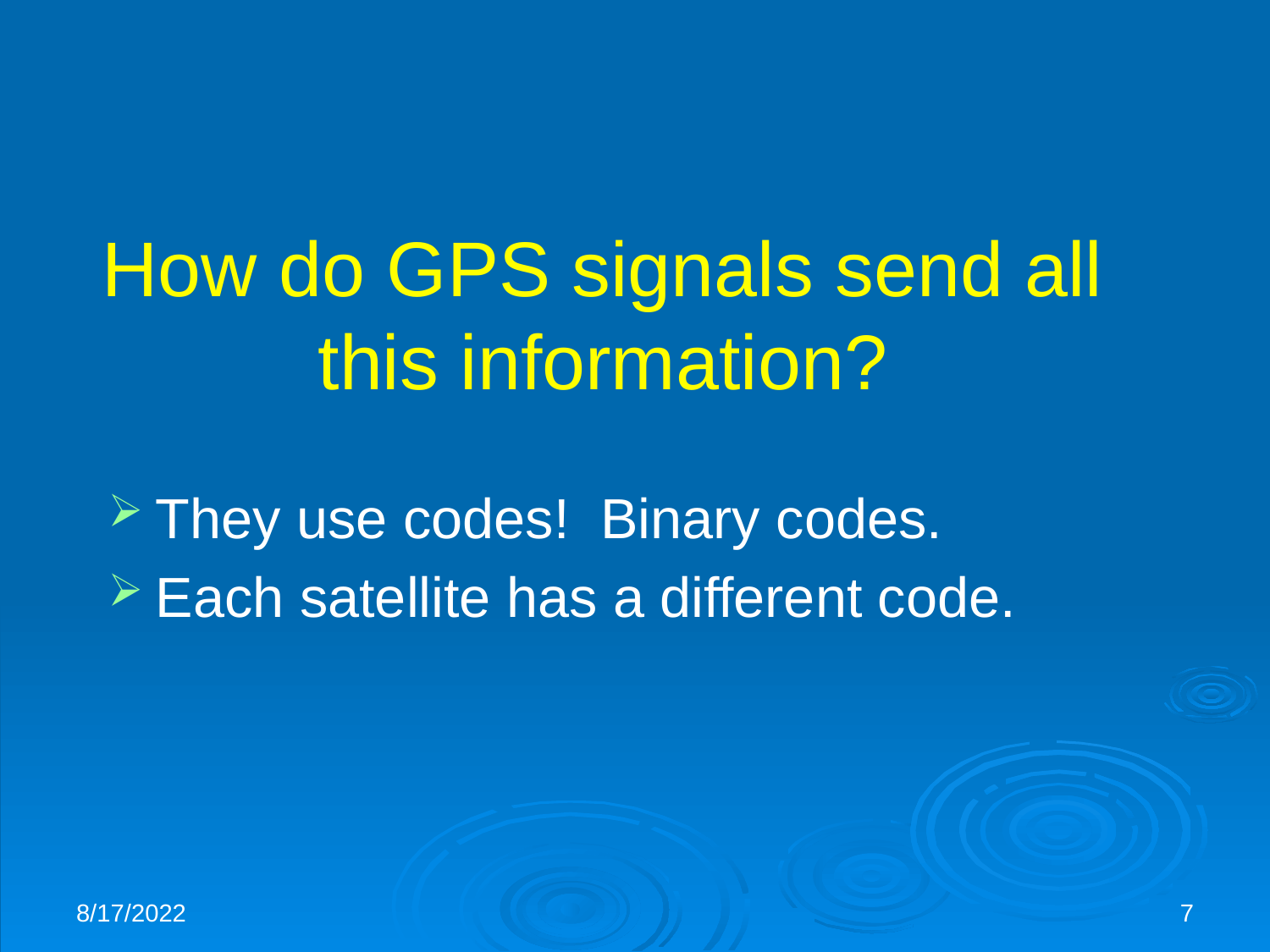

# How do GPS signals send all this information?
They use codes!  Binary codes.
Each satellite has a different code.
8/17/2022
7